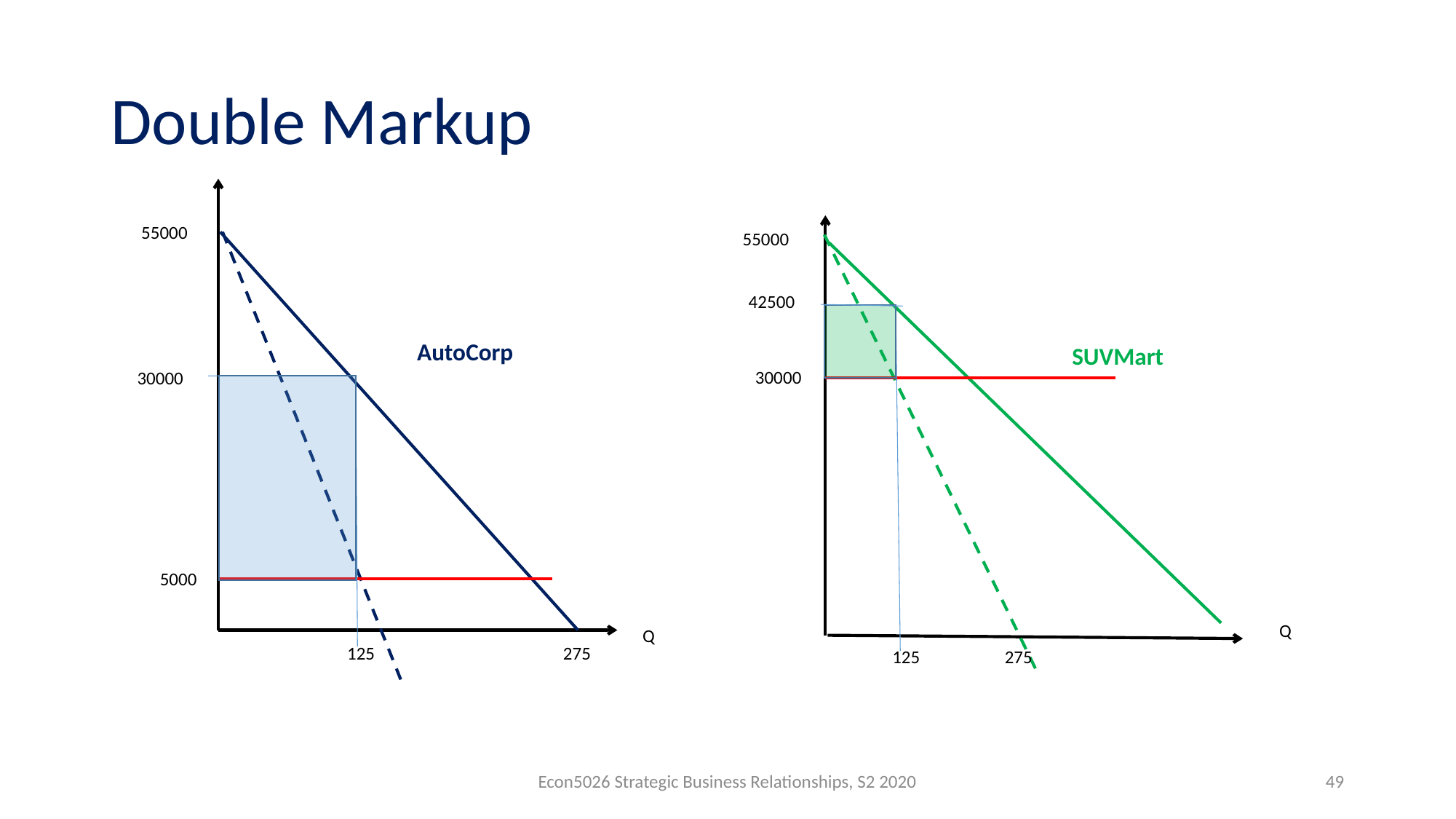

# Double Markup
55000
55000
42500

AutoCorp
SUVMart
30000
30000

5000
Q
Q
125
275
125
275
Econ5026 Strategic Business Relationships, S2 2020
49